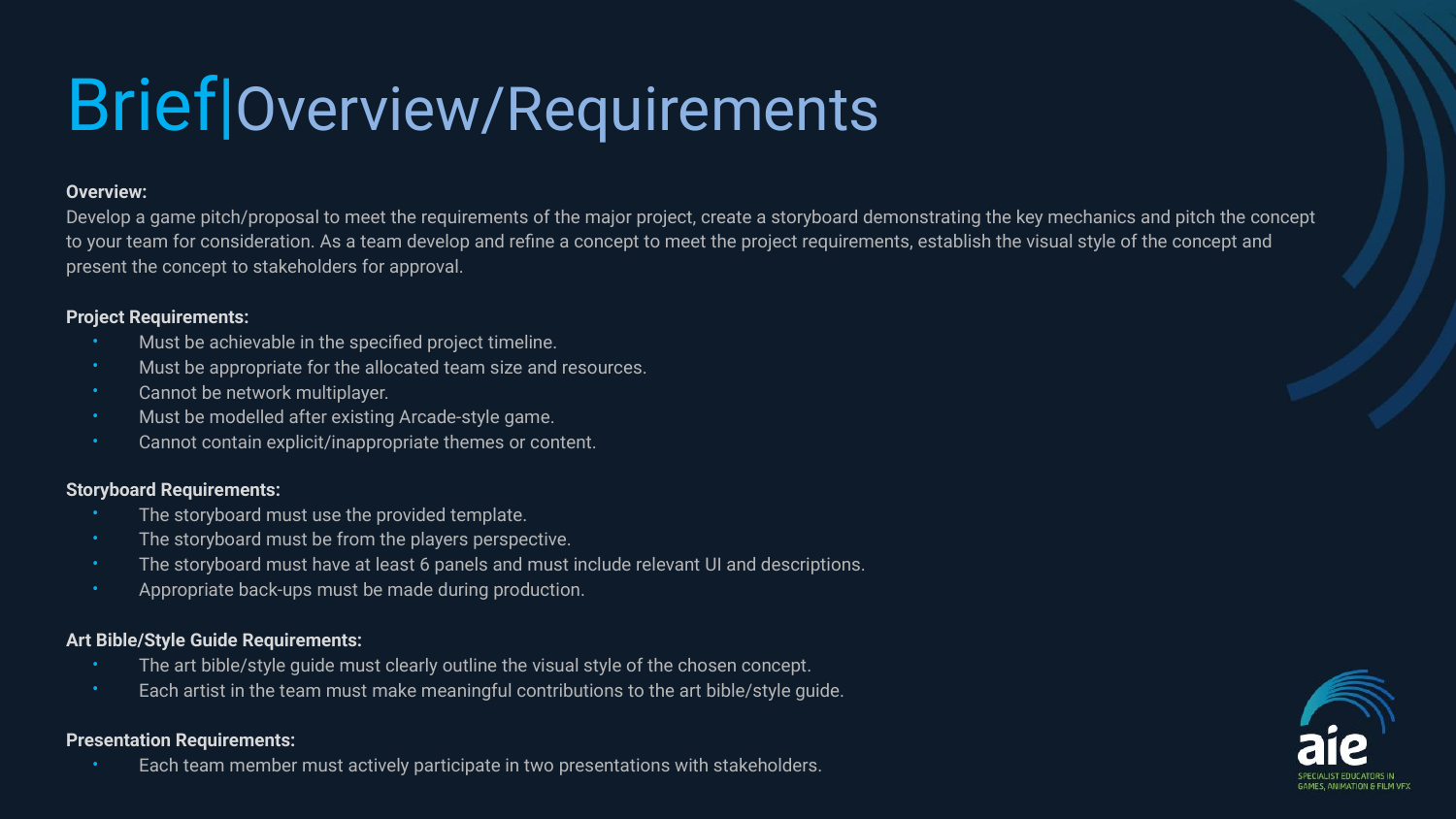

# Brief|Overview/Requirements
Overview:
Develop a game pitch/proposal to meet the requirements of the major project, create a storyboard demonstrating the key mechanics and pitch the concept to your team for consideration. As a team develop and refine a concept to meet the project requirements, establish the visual style of the concept and present the concept to stakeholders for approval.
Project Requirements:
Must be achievable in the specified project timeline.
Must be appropriate for the allocated team size and resources.
Cannot be network multiplayer.
Must be modelled after existing Arcade-style game.
Cannot contain explicit/inappropriate themes or content.

Storyboard Requirements:
The storyboard must use the provided template.
The storyboard must be from the players perspective.
The storyboard must have at least 6 panels and must include relevant UI and descriptions.
Appropriate back-ups must be made during production.

Art Bible/Style Guide Requirements:
The art bible/style guide must clearly outline the visual style of the chosen concept.
Each artist in the team must make meaningful contributions to the art bible/style guide.

Presentation Requirements:
Each team member must actively participate in two presentations with stakeholders.